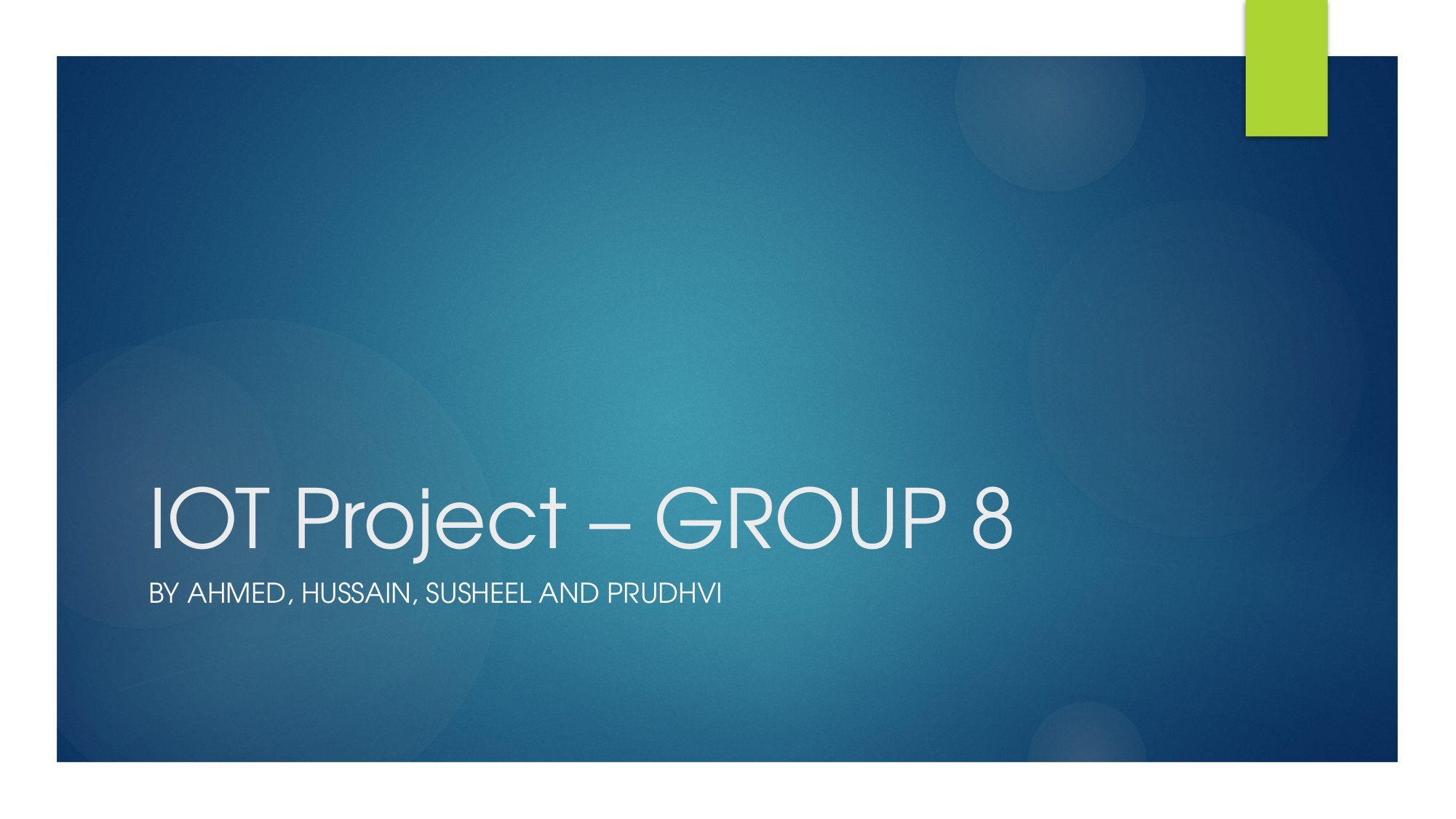

# IOT Project – GROUP 8
By Ahmed, Hussain, Susheel and Prudhvi